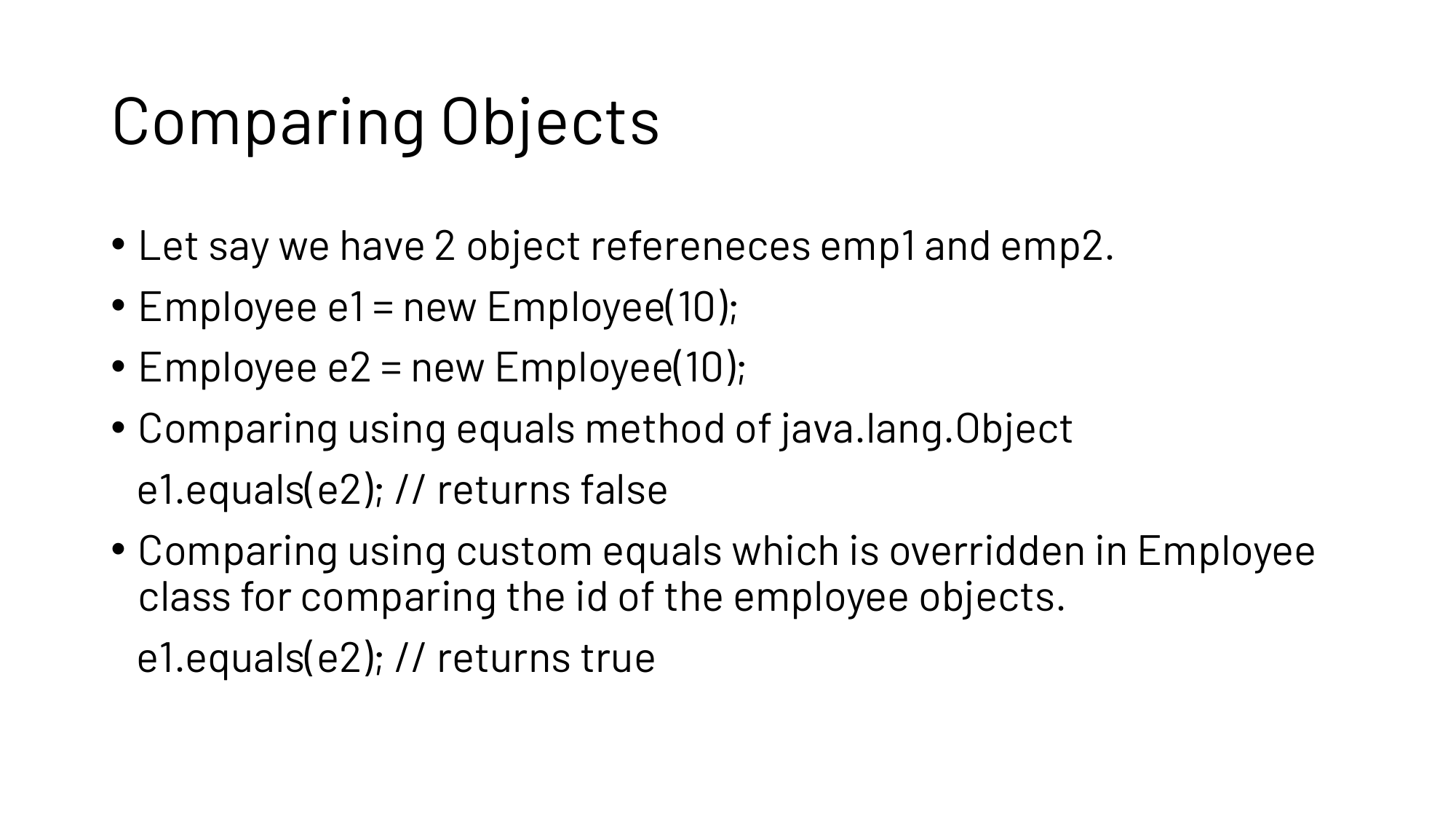

# Comparing Objects
Let say we have 2 object refereneces emp1 and emp2.
Employee e1 = new Employee(10);
Employee e2 = new Employee(10);
Comparing using equals method of java.lang.Object
   e1.equals(e2); // returns false
Comparing using custom equals which is overridden in Employee class for comparing the id of the employee objects.
   e1.equals(e2); // returns true